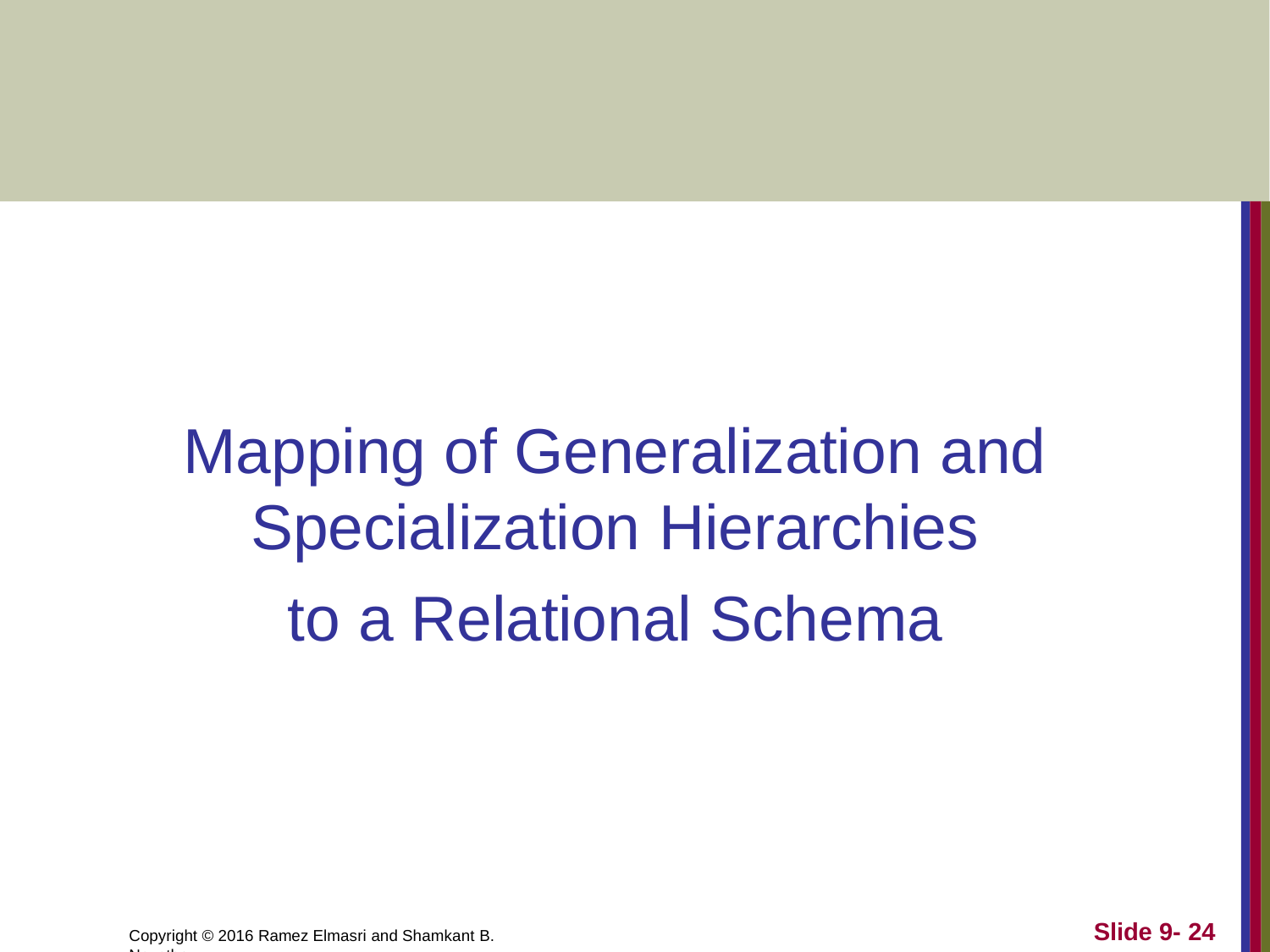

# Mapping of Generalization and  Specialization Hierarchies
to a Relational Schema
Slide 9- 24
Copyright © 2016 Ramez Elmasri and Shamkant B. Navathe